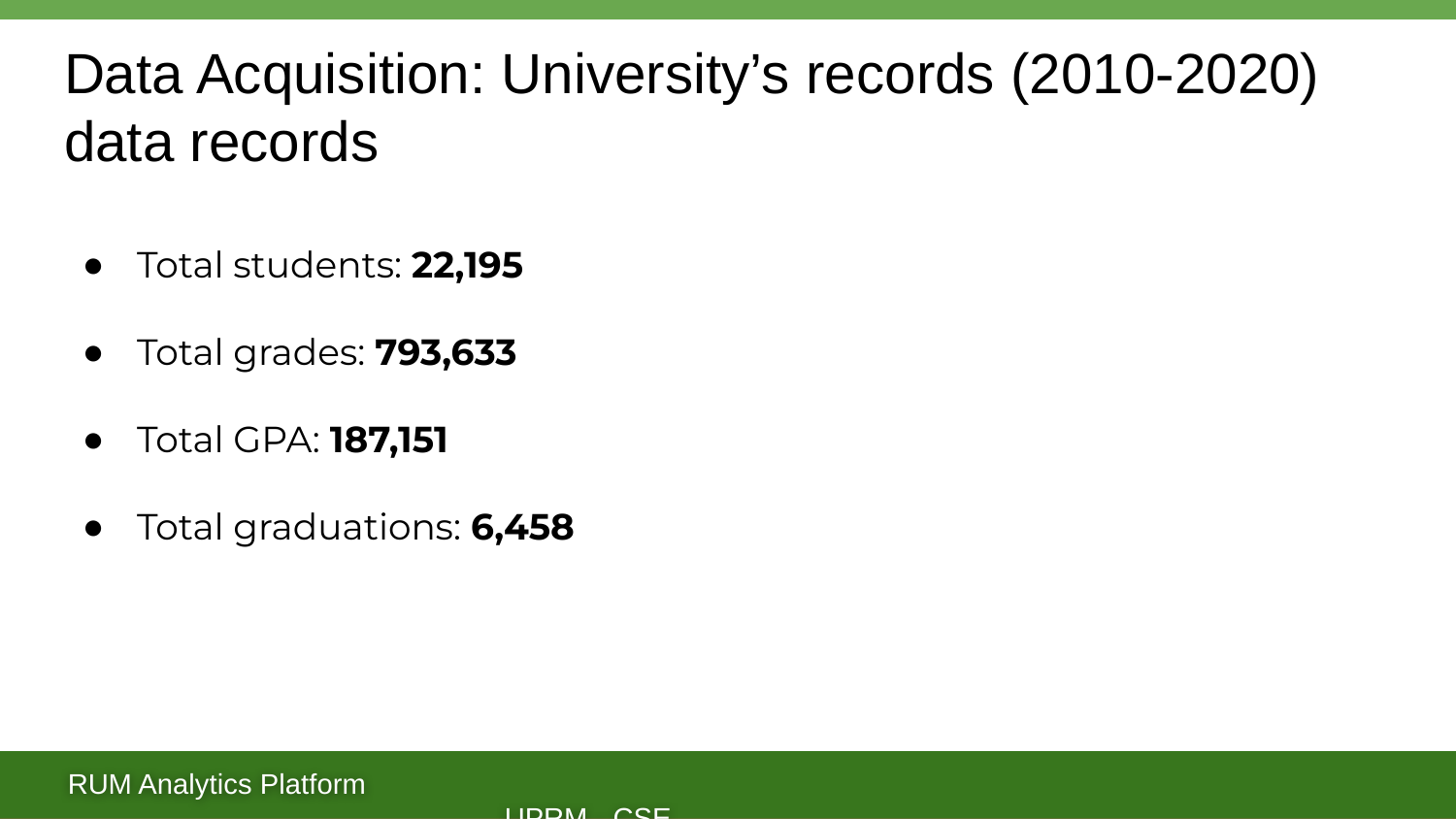

# Data Acquisition: University’s records (2010-2020) data records
Total students: 22,195
Total grades: 793,633
Total GPA: 187,151
Total graduations: 6,458

RUM Analytics Platform            			        							UPRM - CSE